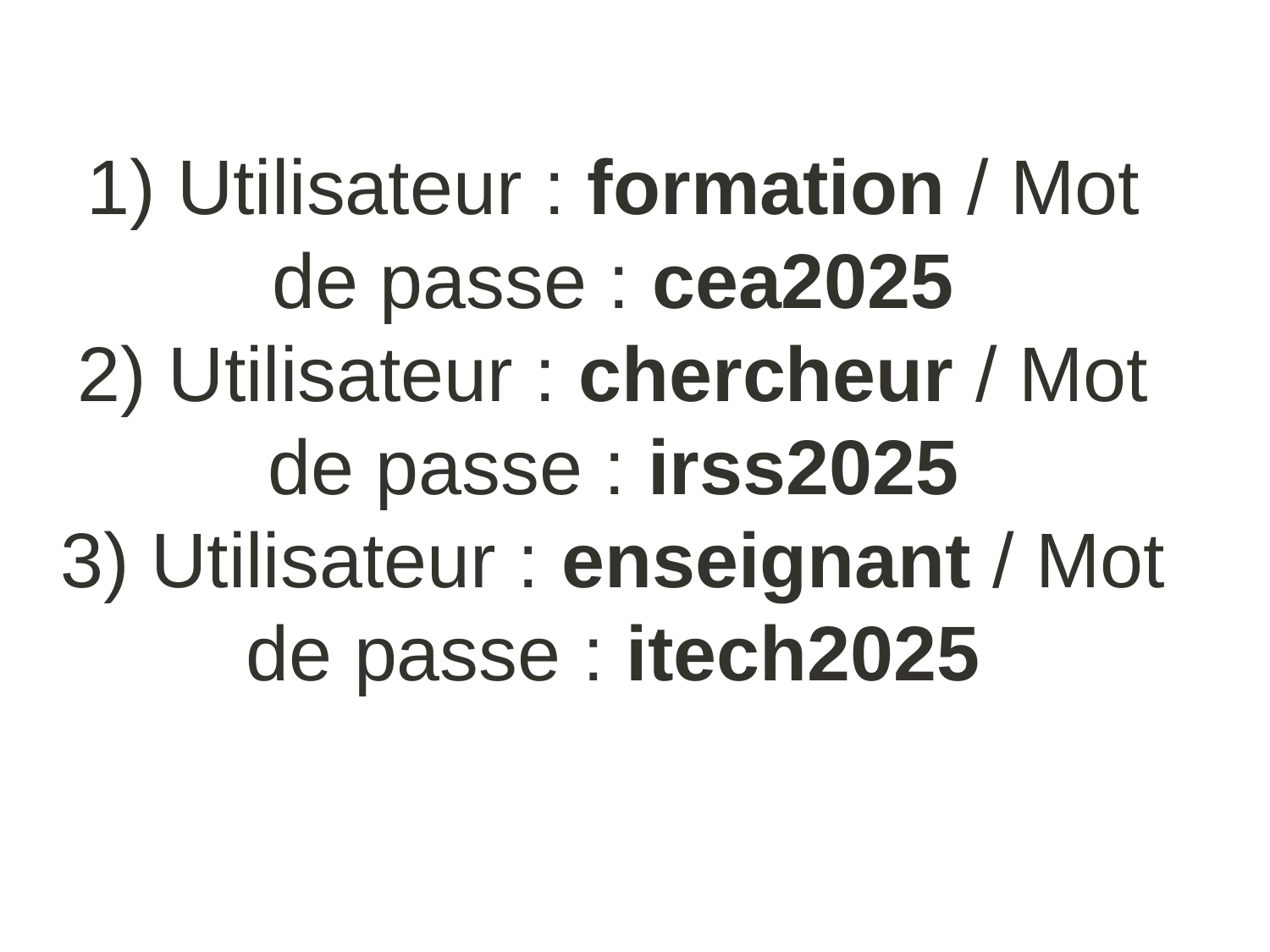

# 1) Utilisateur : formation / Mot de passe : cea2025 2) Utilisateur : chercheur / Mot de passe : irss2025 3) Utilisateur : enseignant / Mot de passe : itech2025